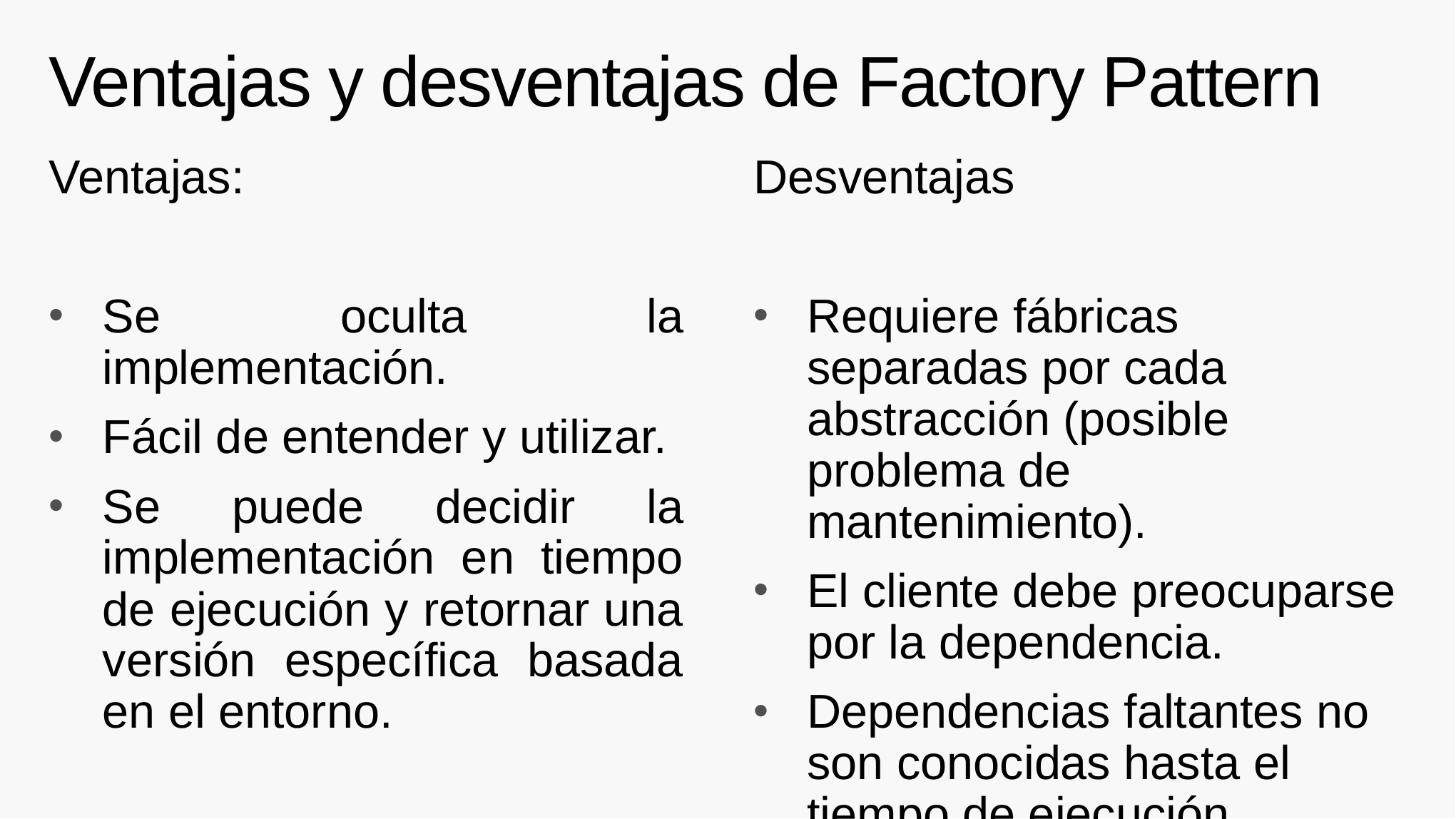

# Ventajas y desventajas de Factory Pattern
Ventajas:

Se oculta la implementación.
Fácil de entender y utilizar.
Se puede decidir la implementación en tiempo de ejecución y retornar una versión específica basada en el entorno.
Desventajas

Requiere fábricas separadas por cada abstracción (posible problema de mantenimiento).
El cliente debe preocuparse por la dependencia.
Dependencias faltantes no son conocidas hasta el tiempo de ejecución.